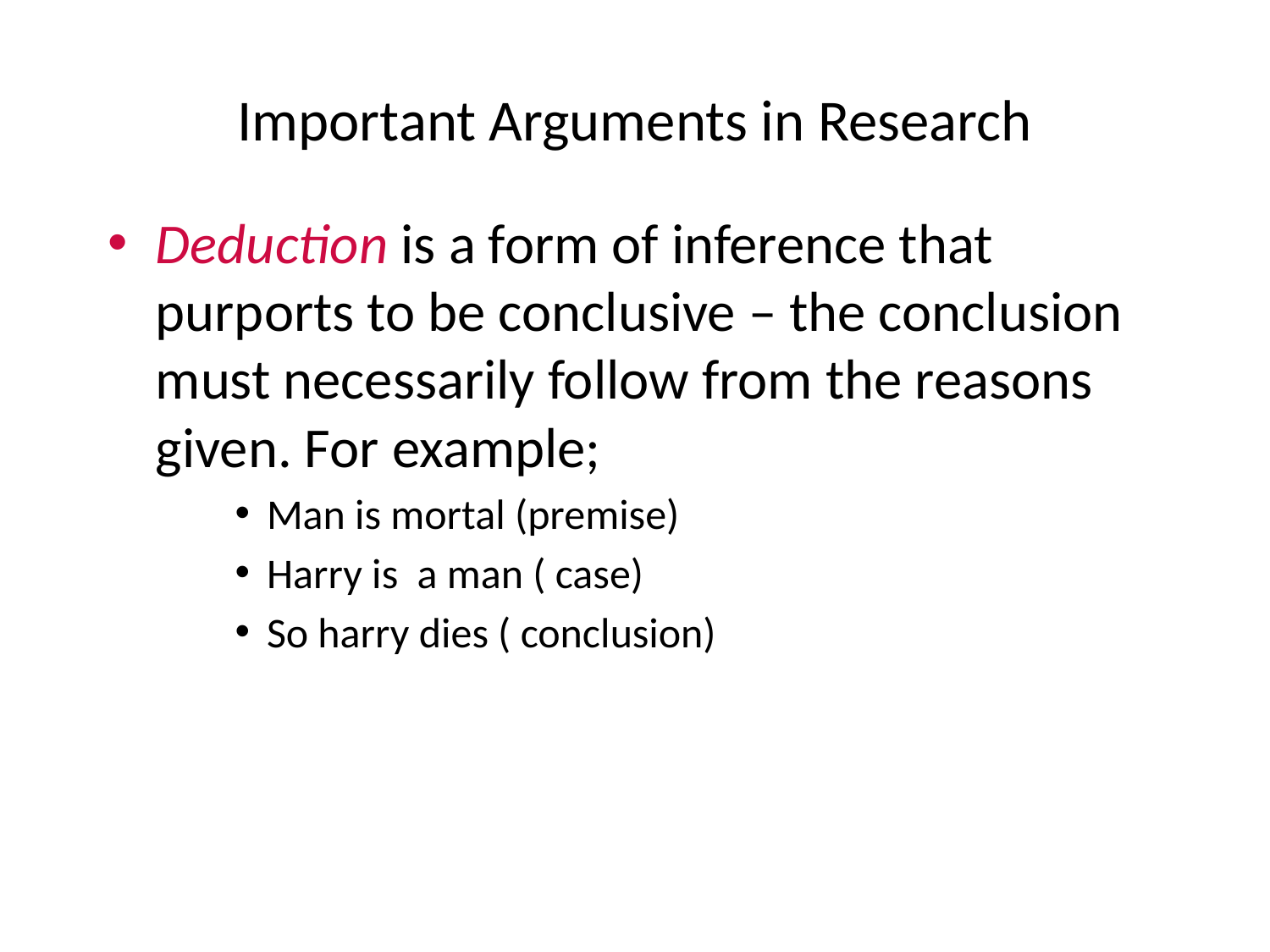

# Important Arguments in Research
Deduction is a form of inference that purports to be conclusive – the conclusion must necessarily follow from the reasons given. For example;
Man is mortal (premise)
Harry is  a man ( case)
So harry dies ( conclusion)